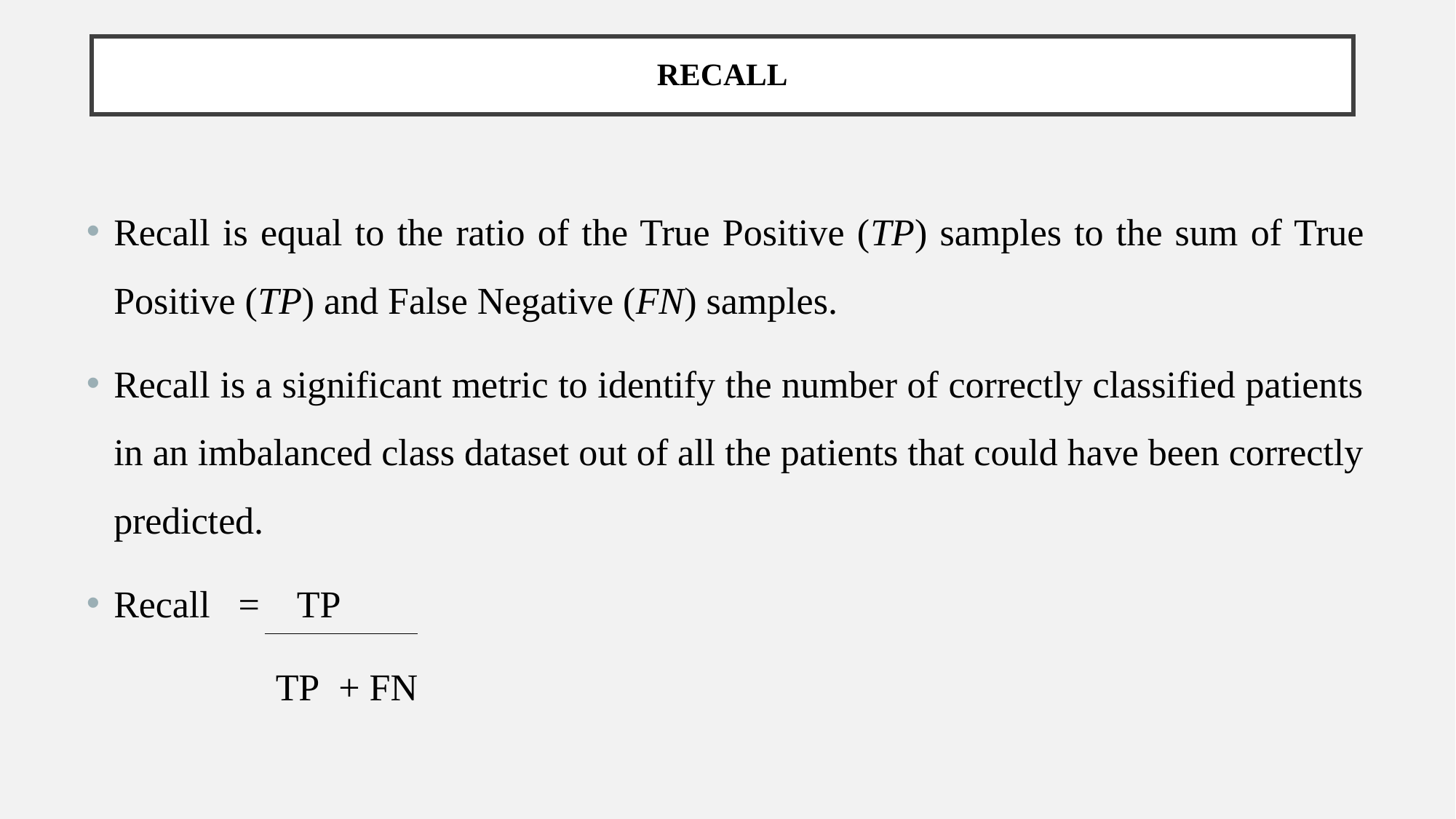

# Recall
Recall is equal to the ratio of the True Positive (TP) samples to the sum of True Positive (TP) and False Negative (FN) samples.
Recall is a significant metric to identify the number of correctly classified patients in an imbalanced class dataset out of all the patients that could have been correctly predicted.
Recall   =    TP
                    TP  + FN